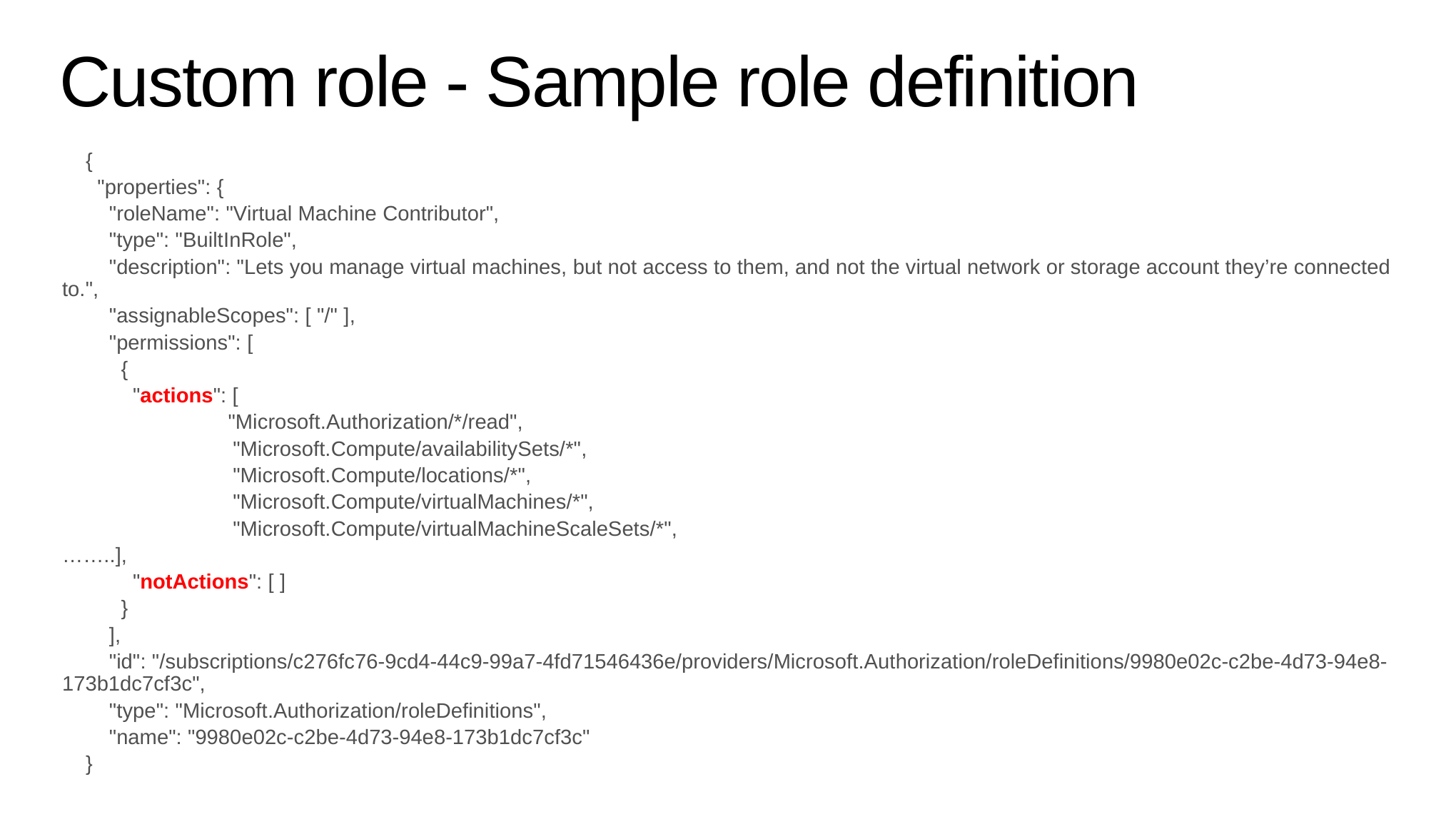

# Custom role - Sample role definition
    {
      "properties": {
        "roleName": "Virtual Machine Contributor",
        "type": "BuiltInRole",
        "description": "Lets you manage virtual machines, but not access to them, and not the virtual network or storage account they’re connected to.",
        "assignableScopes": [ "/" ],
        "permissions": [
          {
            "actions": [
	          "Microsoft.Authorization/*/read",
                             "Microsoft.Compute/availabilitySets/*",
                             "Microsoft.Compute/locations/*",
                             "Microsoft.Compute/virtualMachines/*",
                             "Microsoft.Compute/virtualMachineScaleSets/*",
……..],
            "notActions": [ ]
          }
        ],
        "id": "/subscriptions/c276fc76-9cd4-44c9-99a7-4fd71546436e/providers/Microsoft.Authorization/roleDefinitions/9980e02c-c2be-4d73-94e8-173b1dc7cf3c",
        "type": "Microsoft.Authorization/roleDefinitions",
        "name": "9980e02c-c2be-4d73-94e8-173b1dc7cf3c"
    }